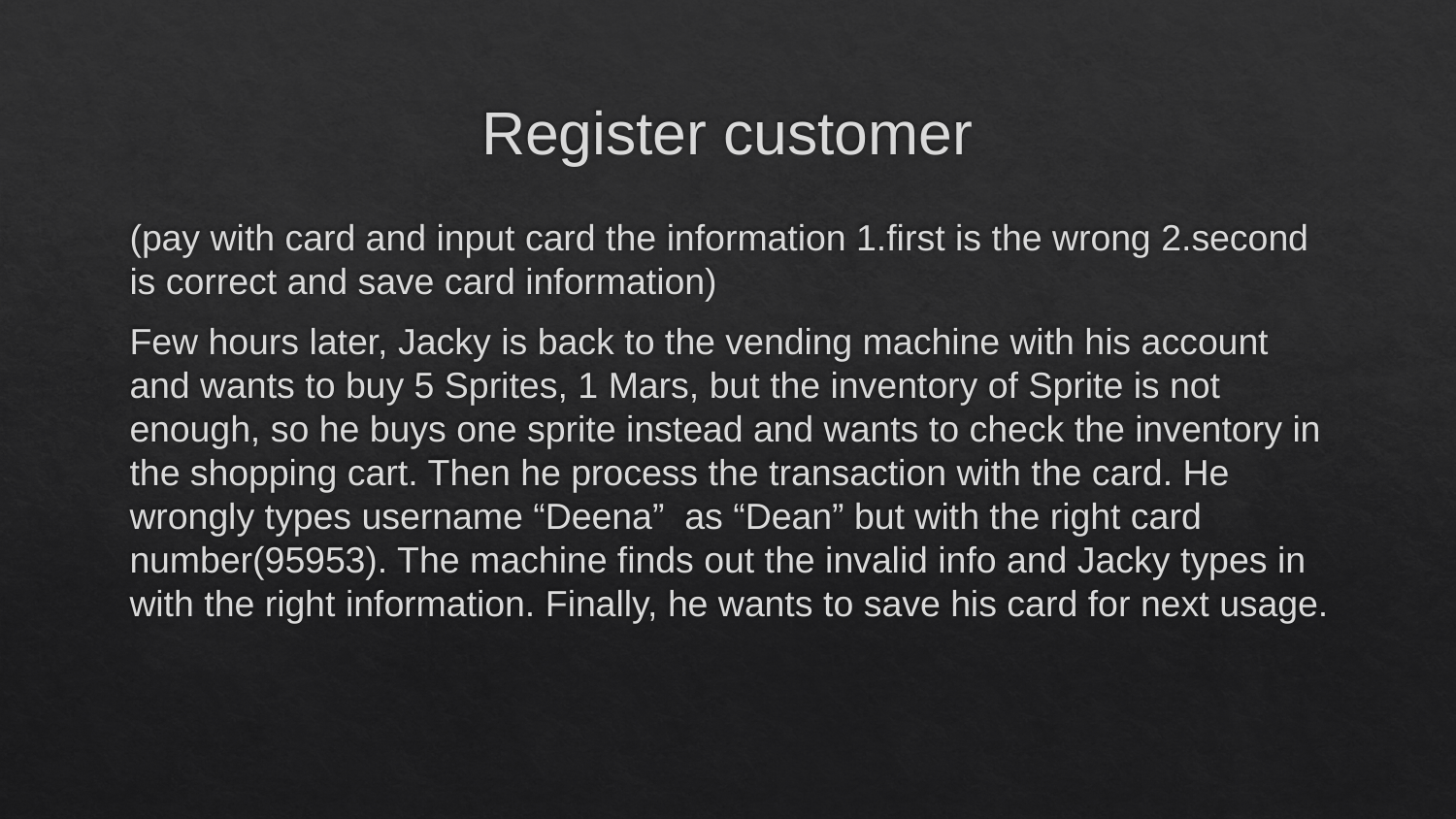

# Register customer
(pay with card and input card the information 1.first is the wrong 2.second is correct and save card information)
Few hours later, Jacky is back to the vending machine with his account and wants to buy 5 Sprites, 1 Mars, but the inventory of Sprite is not enough, so he buys one sprite instead and wants to check the inventory in the shopping cart. Then he process the transaction with the card. He wrongly types username “Deena”  as “Dean” but with the right card number(95953). The machine finds out the invalid info and Jacky types in with the right information. Finally, he wants to save his card for next usage.